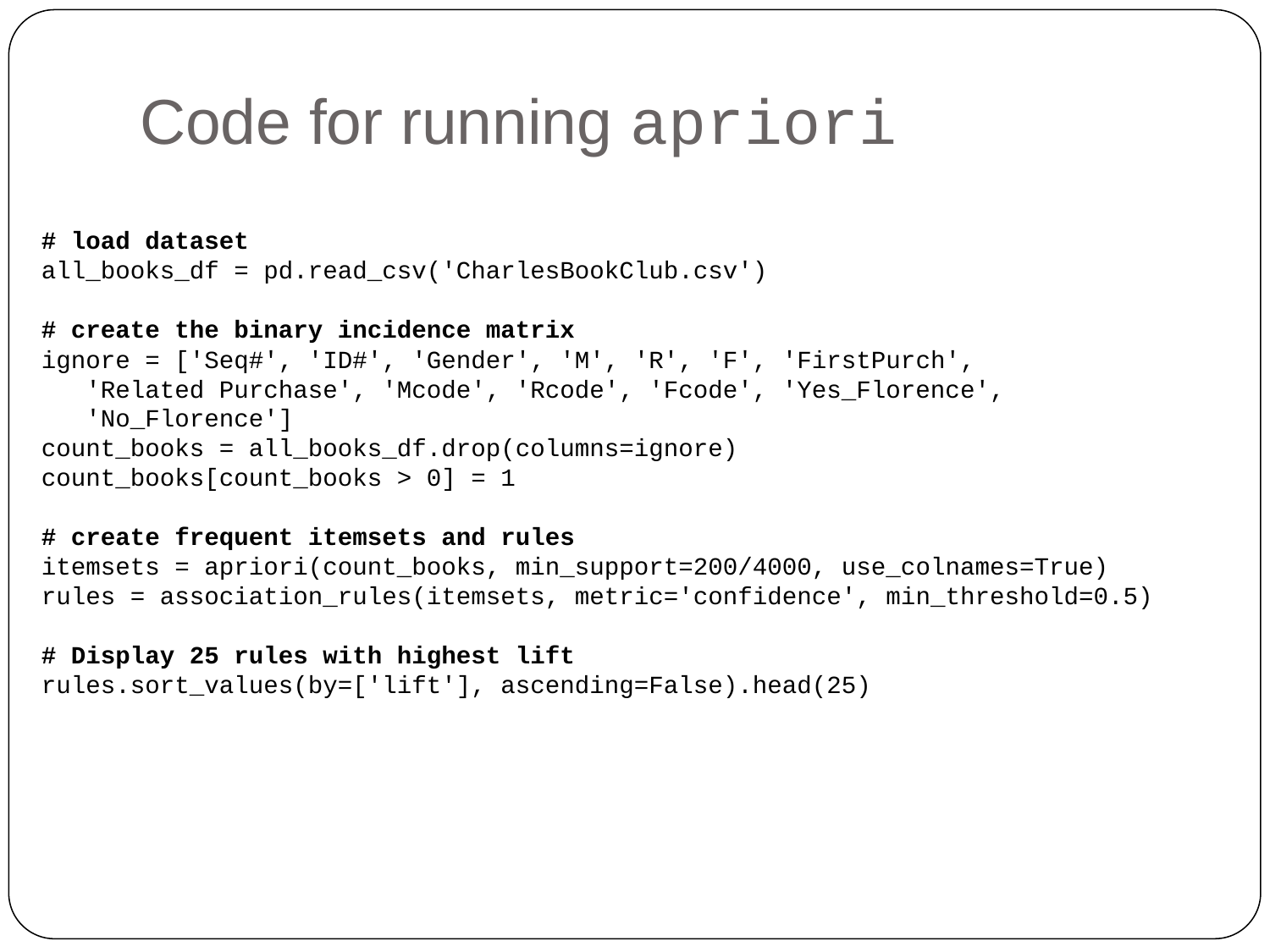

# Code for running apriori
# load dataset
all_books_df = pd.read_csv('CharlesBookClub.csv')

# create the binary incidence matrix
ignore = ['Seq#', 'ID#', 'Gender', 'M', 'R', 'F', 'FirstPurch',
   'Related Purchase', 'Mcode', 'Rcode', 'Fcode', 'Yes_Florence',
   'No_Florence']
count_books = all_books_df.drop(columns=ignore)
count_books[count_books > 0] = 1

# create frequent itemsets and rules
itemsets = apriori(count_books, min_support=200/4000, use_colnames=True)
rules = association_rules(itemsets, metric='confidence', min_threshold=0.5)

# Display 25 rules with highest lift
rules.sort_values(by=['lift'], ascending=False).head(25)